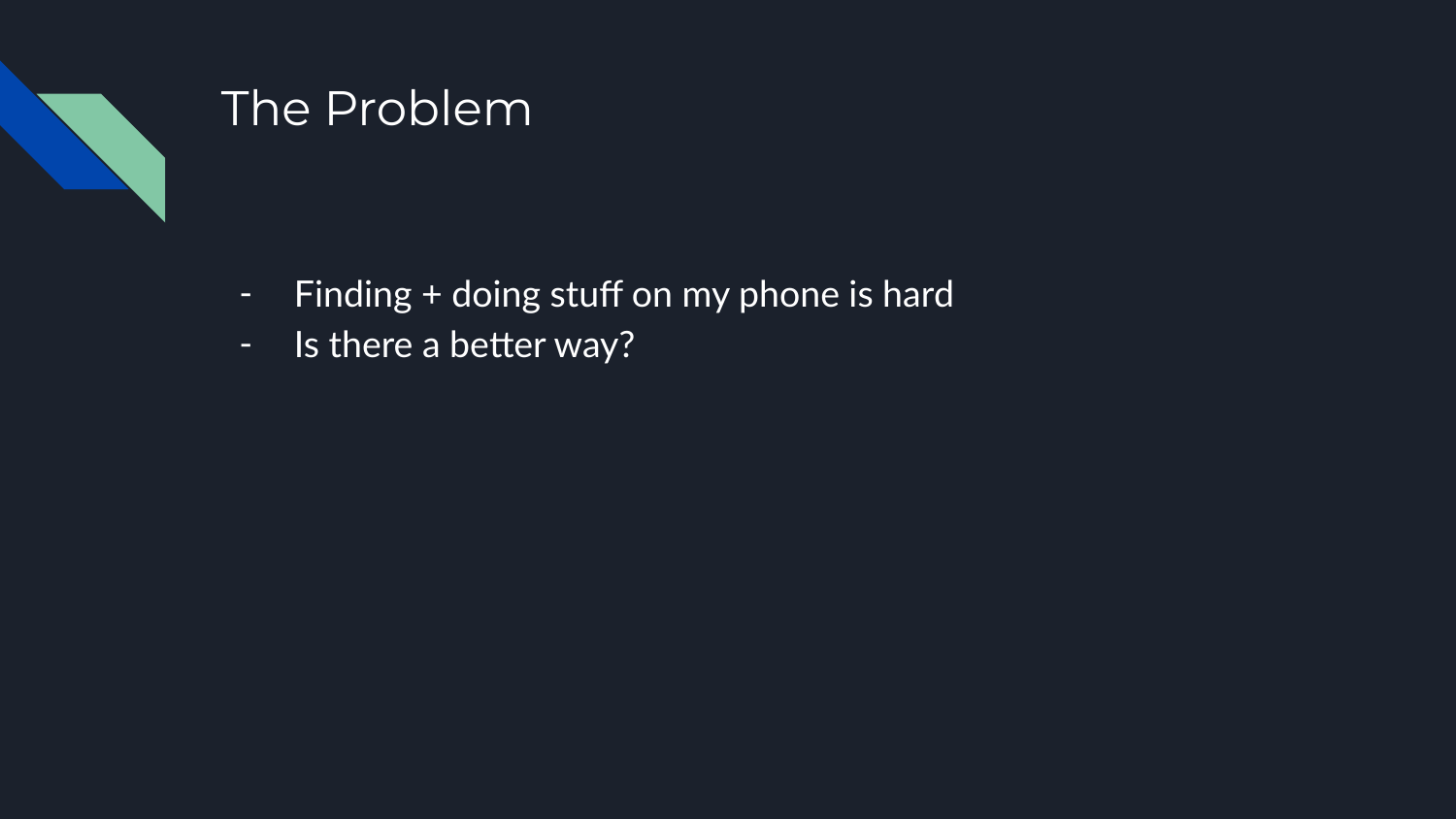

# The Problem
Finding + doing stuff on my phone is hard
Is there a better way?